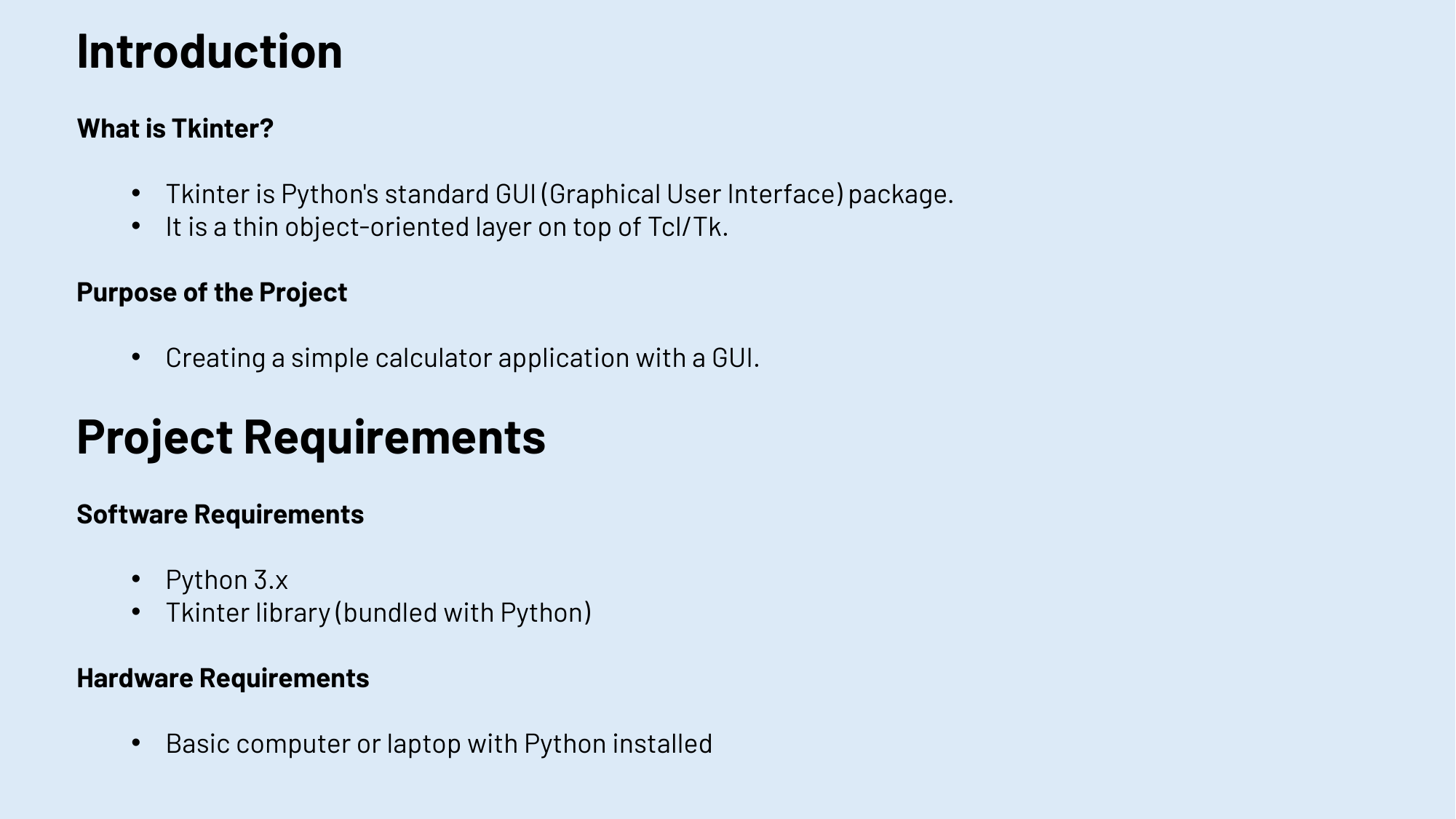

Introduction

What is Tkinter?

Tkinter is Python's standard GUI (Graphical User Interface) package.
It is a thin object-oriented layer on top of Tcl/Tk.

Purpose of the Project

Creating a simple calculator application with a GUI.

Project Requirements

Software Requirements

Python 3.x
Tkinter library (bundled with Python)

Hardware Requirements

Basic computer or laptop with Python installed